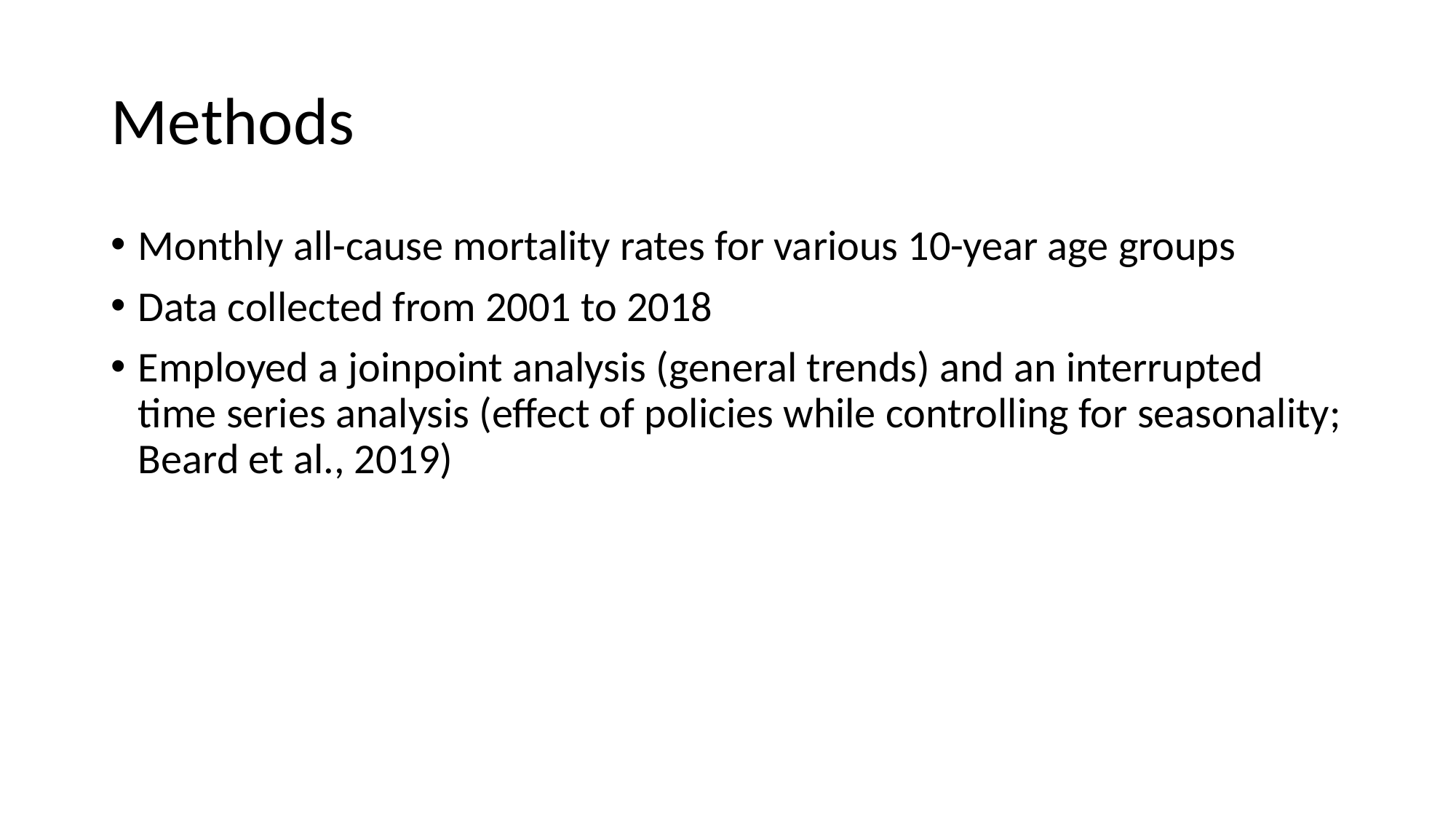

# Methods
Monthly all-cause mortality rates for various 10-year age groups
Data collected from 2001 to 2018
Employed a joinpoint analysis (general trends) and an interrupted time series analysis (effect of policies while controlling for seasonality; Beard et al., 2019)